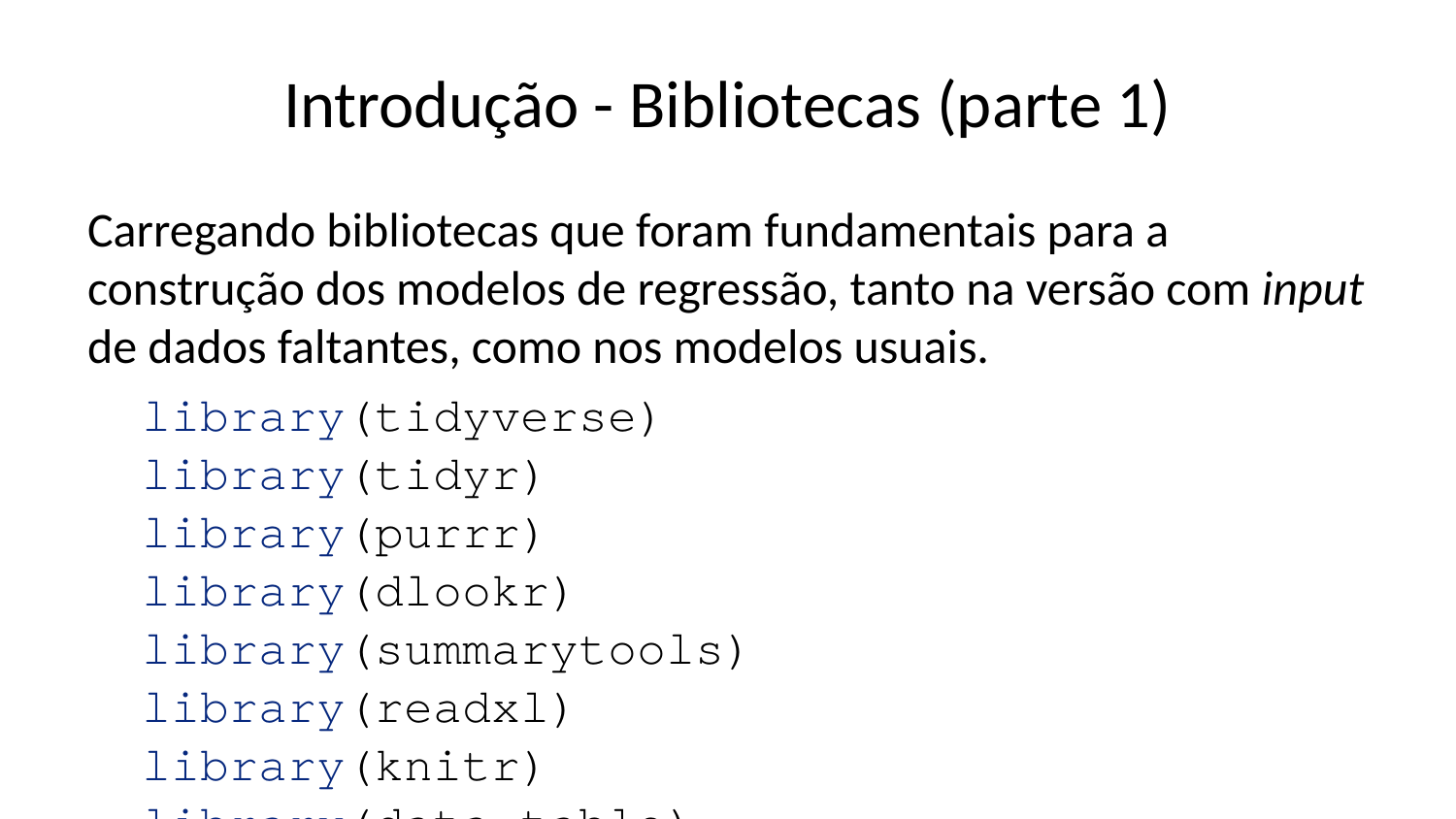

# Introdução - Bibliotecas (parte 1)
Carregando bibliotecas que foram fundamentais para a construção dos modelos de regressão, tanto na versão com input de dados faltantes, como nos modelos usuais.
library(tidyverse)
library(tidyr)
library(purrr)
library(dlookr)
library(summarytools)
library(readxl)
library(knitr)
library(data.table)
library(ggpubr)
library(corrplot)